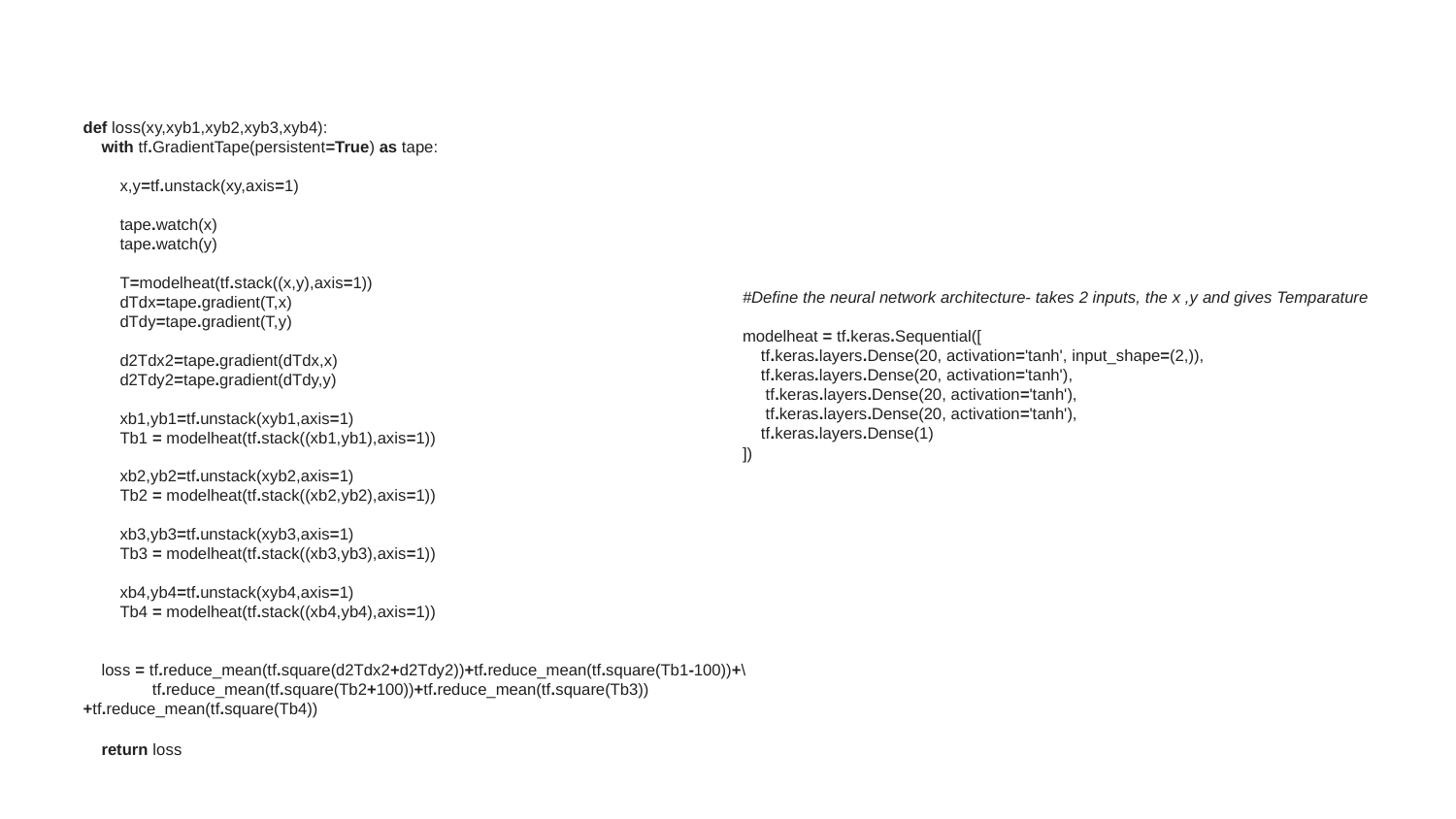

def loss(xy,xyb1,xyb2,xyb3,xyb4):
    with tf.GradientTape(persistent=True) as tape:

        x,y=tf.unstack(xy,axis=1)

        tape.watch(x)
        tape.watch(y)

        T=modelheat(tf.stack((x,y),axis=1))
        dTdx=tape.gradient(T,x)
        dTdy=tape.gradient(T,y)

        d2Tdx2=tape.gradient(dTdx,x)
        d2Tdy2=tape.gradient(dTdy,y)

        xb1,yb1=tf.unstack(xyb1,axis=1)
        Tb1 = modelheat(tf.stack((xb1,yb1),axis=1))

        xb2,yb2=tf.unstack(xyb2,axis=1)
        Tb2 = modelheat(tf.stack((xb2,yb2),axis=1))

        xb3,yb3=tf.unstack(xyb3,axis=1)
        Tb3 = modelheat(tf.stack((xb3,yb3),axis=1))

        xb4,yb4=tf.unstack(xyb4,axis=1)
        Tb4 = modelheat(tf.stack((xb4,yb4),axis=1))

    loss = tf.reduce_mean(tf.square(d2Tdx2+d2Tdy2))+tf.reduce_mean(tf.square(Tb1-100))+\
               tf.reduce_mean(tf.square(Tb2+100))+tf.reduce_mean(tf.square(Tb3))+tf.reduce_mean(tf.square(Tb4))

    return loss

#Define the neural network architecture- takes 2 inputs, the x ,y and gives Temparature

modelheat = tf.keras.Sequential([
    tf.keras.layers.Dense(20, activation='tanh', input_shape=(2,)),
    tf.keras.layers.Dense(20, activation='tanh'),
     tf.keras.layers.Dense(20, activation='tanh'),
     tf.keras.layers.Dense(20, activation='tanh'),
    tf.keras.layers.Dense(1)
])